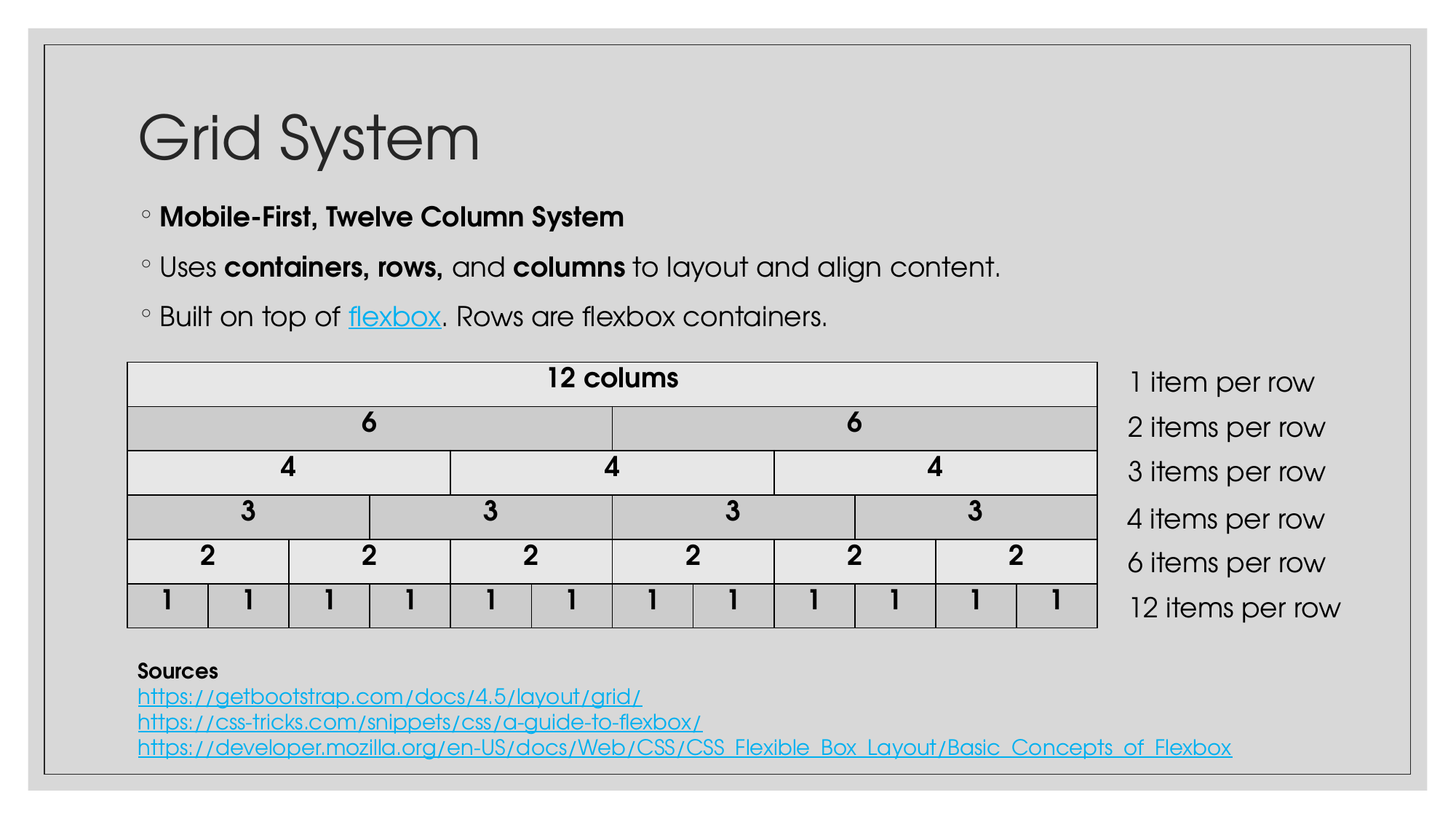

# Grid System
Mobile-First, Twelve Column System
Uses containers, rows, and columns to layout and align content.
Built on top of flexbox. Rows are flexbox containers.
1 item per row
| 12 colums |  |  |  |  |  |  |  |  |  |  |  |
| --- | --- | --- | --- | --- | --- | --- | --- | --- | --- | --- | --- |
| 6 |  |  |  |  |  | 6 |  |  |  |  |  |
| 4 |  |  |  | 4 |  |  |  | 4 |  |  |  |
| 3 |  |  | 3 |  |  | 3 |  |  | 3 |  |  |
| 2 |  | 2 |  | 2 |  | 2 |  | 2 |  | 2 |  |
| 1 | 1 | 1 | 1 | 1 | 1 | 1 | 1 | 1 | 1 | 1 | 1 |
2 items per row
3 items per row
4 items per row
6 items per row
12 items per row
Sources
https://getbootstrap.com/docs/4.5/layout/grid/
https://css-tricks.com/snippets/css/a-guide-to-flexbox/
https://developer.mozilla.org/en-US/docs/Web/CSS/CSS_Flexible_Box_Layout/Basic_Concepts_of_Flexbox